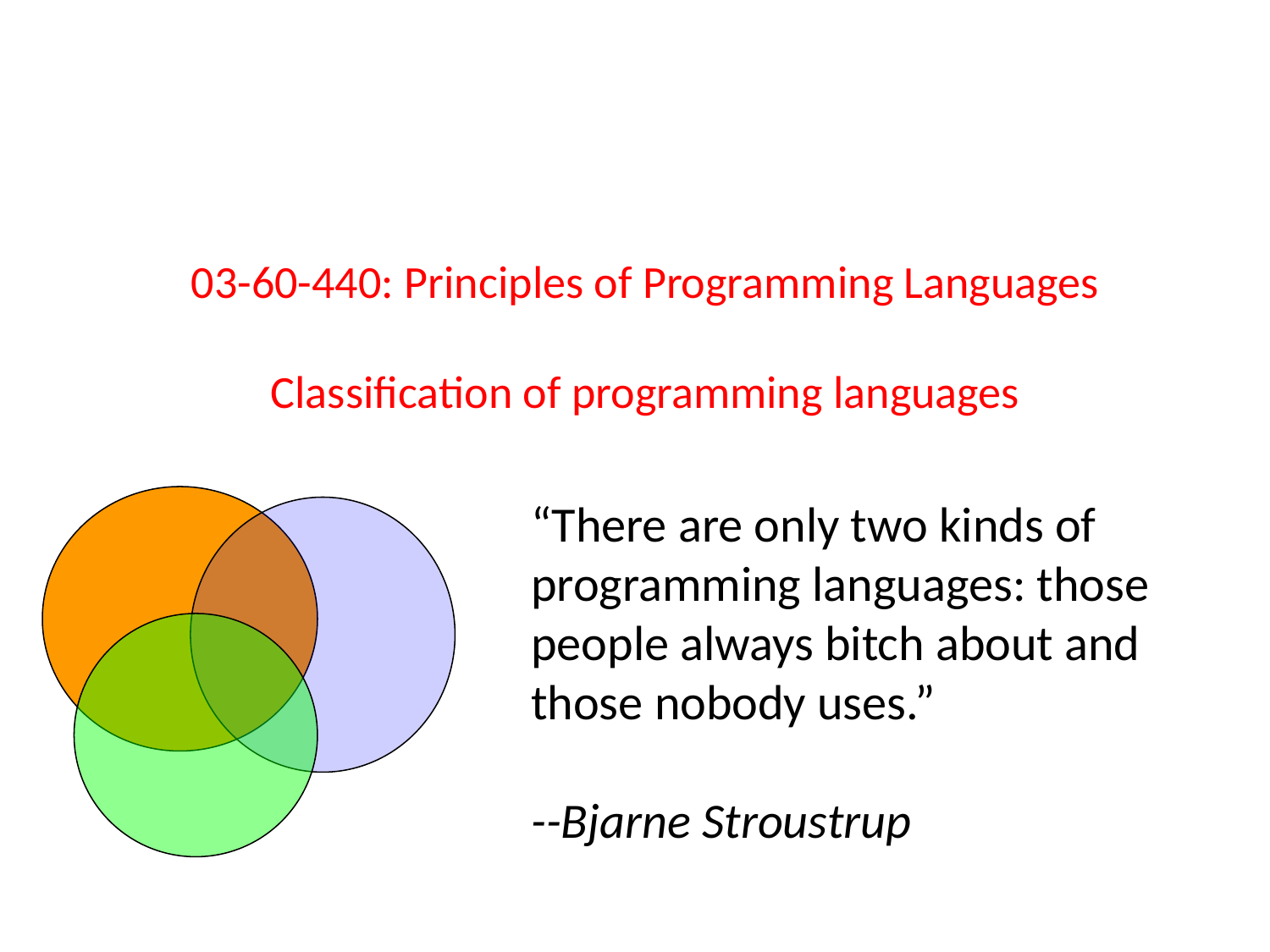

# 03-60-440: Principles of Programming Languages Classification of programming languages

“There are only two kinds of programming languages: those people always bitch about and those nobody uses.”
--Bjarne Stroustrup